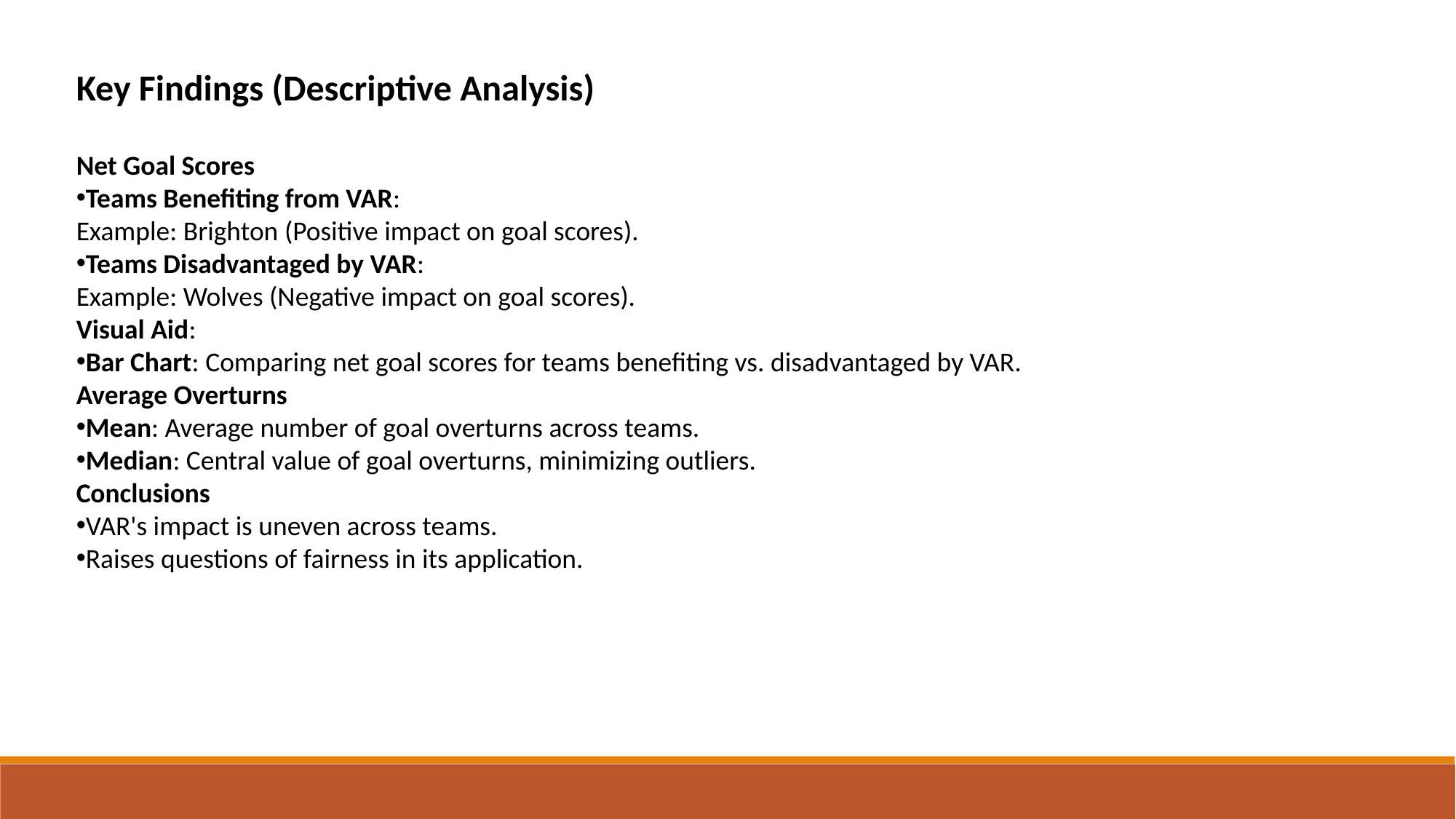

Key Findings (Descriptive Analysis)
Net Goal Scores
Teams Benefiting from VAR:
Example: Brighton (Positive impact on goal scores).
Teams Disadvantaged by VAR:
Example: Wolves (Negative impact on goal scores).
Visual Aid:
Bar Chart: Comparing net goal scores for teams benefiting vs. disadvantaged by VAR.
Average Overturns
Mean: Average number of goal overturns across teams.
Median: Central value of goal overturns, minimizing outliers.
Conclusions
VAR's impact is uneven across teams.
Raises questions of fairness in its application.